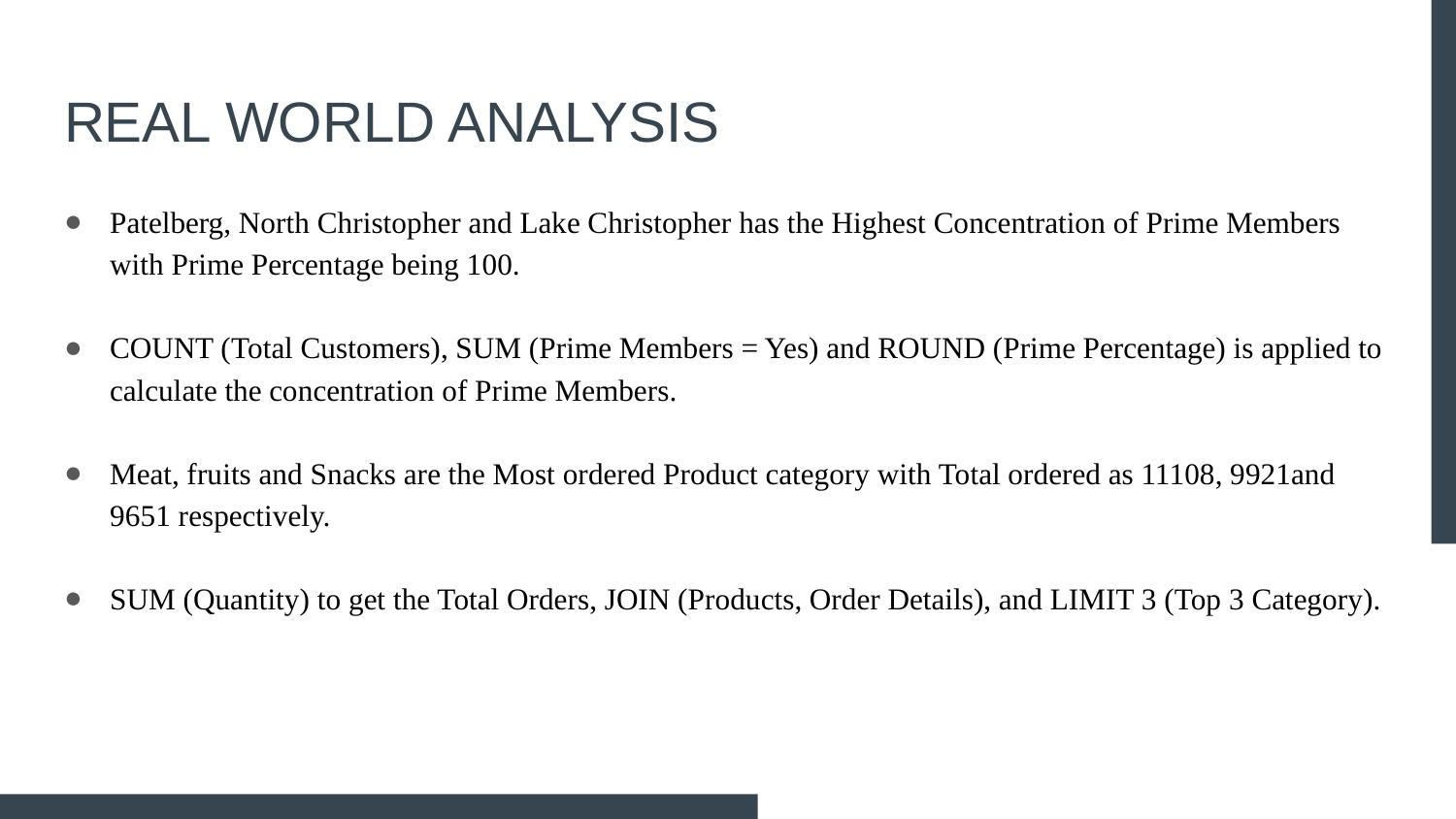

# REAL WORLD ANALYSIS
Patelberg, North Christopher and Lake Christopher has the Highest Concentration of Prime Members with Prime Percentage being 100.

COUNT (Total Customers), SUM (Prime Members = Yes) and ROUND (Prime Percentage) is applied to calculate the concentration of Prime Members.

Meat, fruits and Snacks are the Most ordered Product category with Total ordered as 11108, 9921and 9651 respectively.

SUM (Quantity) to get the Total Orders, JOIN (Products, Order Details), and LIMIT 3 (Top 3 Category).